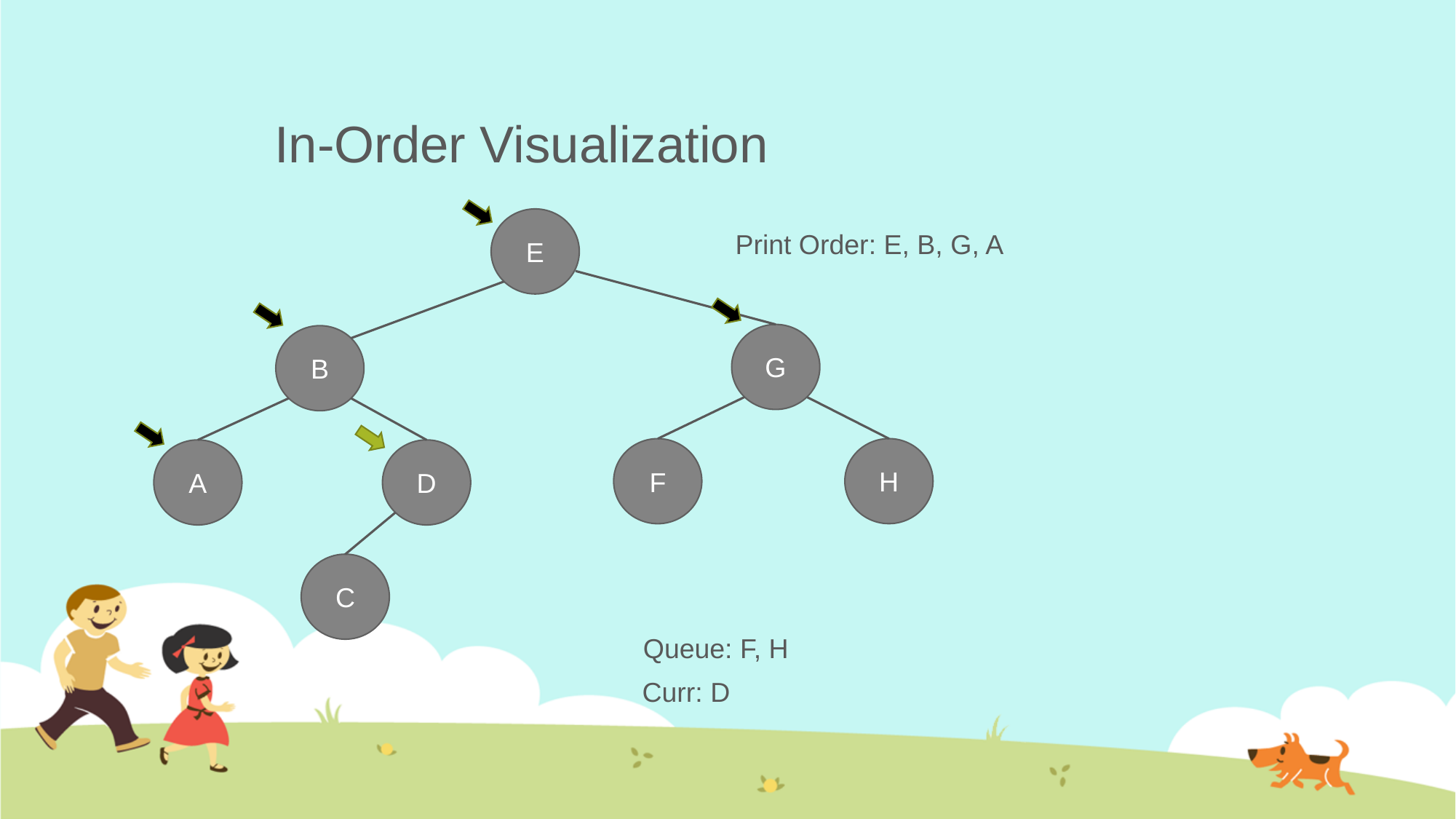

# In-Order Visualization

E
Print Order: E, B, G, A

G
B

H
F
A
D
C
Queue: F, H
Curr: D